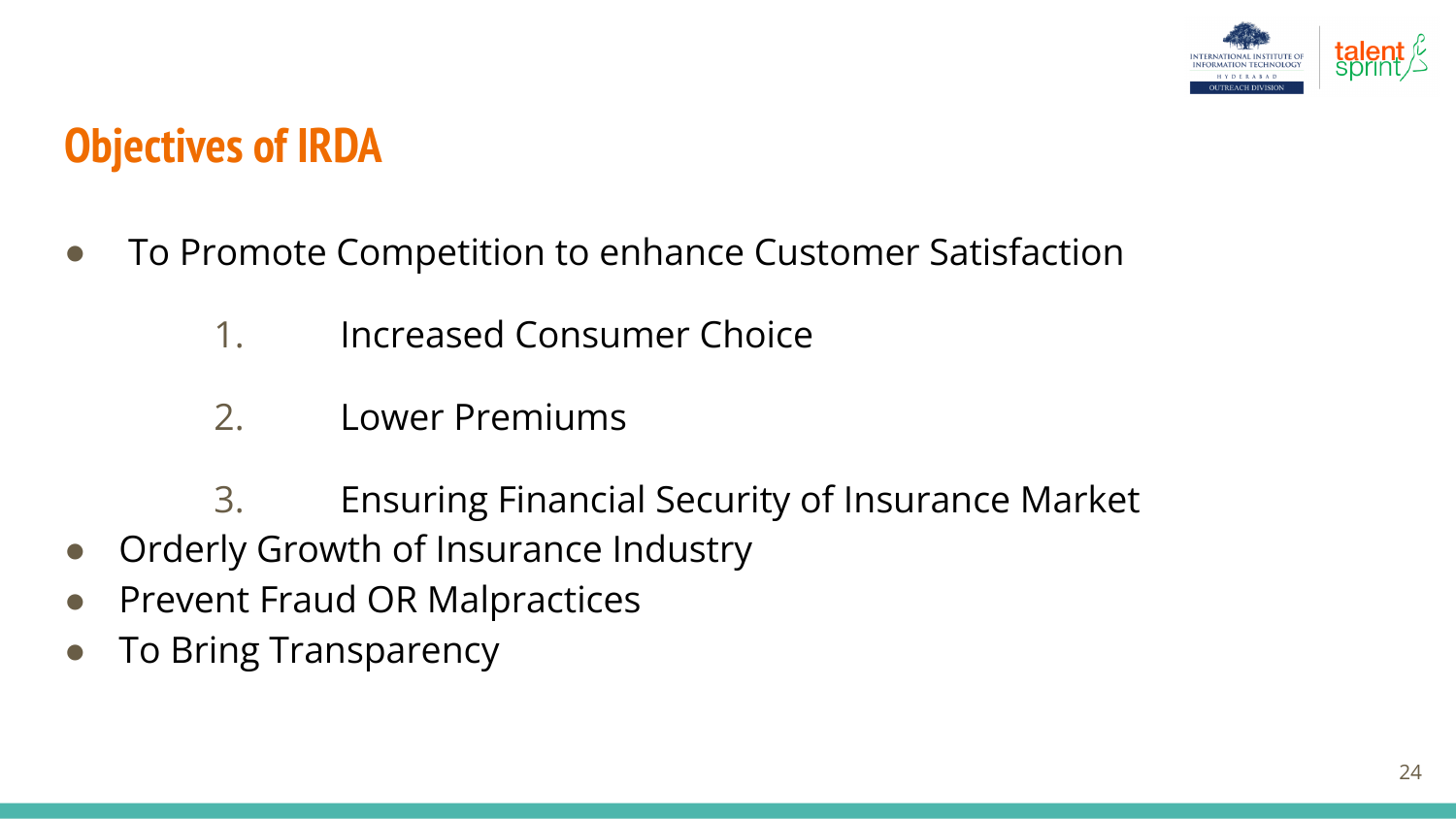

Objectives of IRDA

 To Promote Competition to enhance Customer Satisfaction
        Increased Consumer Choice
        Lower Premiums
        Ensuring Financial Security of Insurance Market
Orderly Growth of Insurance Industry
Prevent Fraud OR Malpractices
To Bring Transparency
24